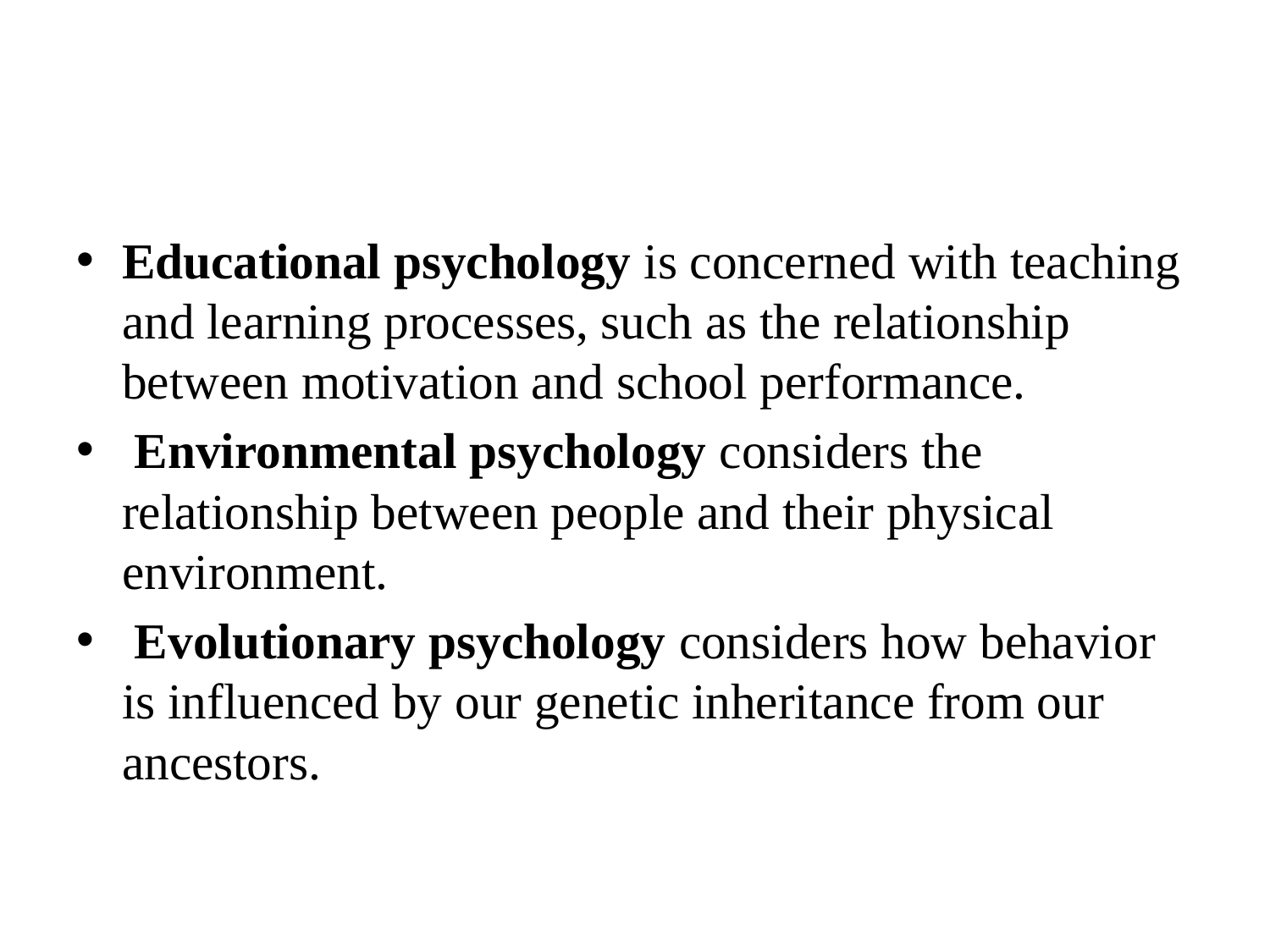

#
Educational psychology is concerned with teaching and learning processes, such as the relationship between motivation and school performance.
 Environmental psychology considers the relationship between people and their physical environment.
 Evolutionary psychology considers how behavior is influenced by our genetic inheritance from our ancestors.